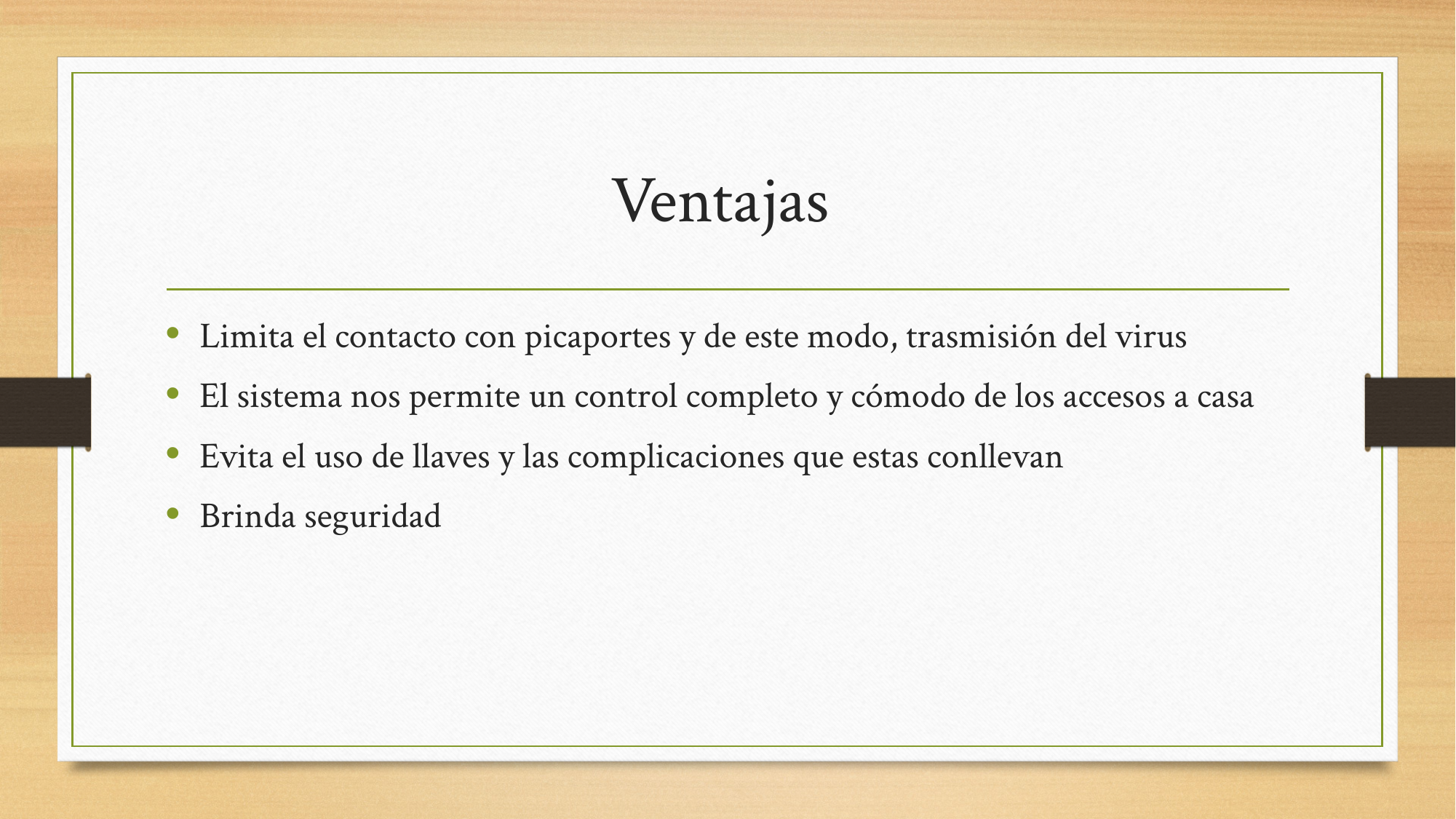

# Ventajas
Limita el contacto con picaportes y de este modo, trasmisión del virus
El sistema nos permite un control completo y cómodo de los accesos a casa
Evita el uso de llaves y las complicaciones que estas conllevan
Brinda seguridad